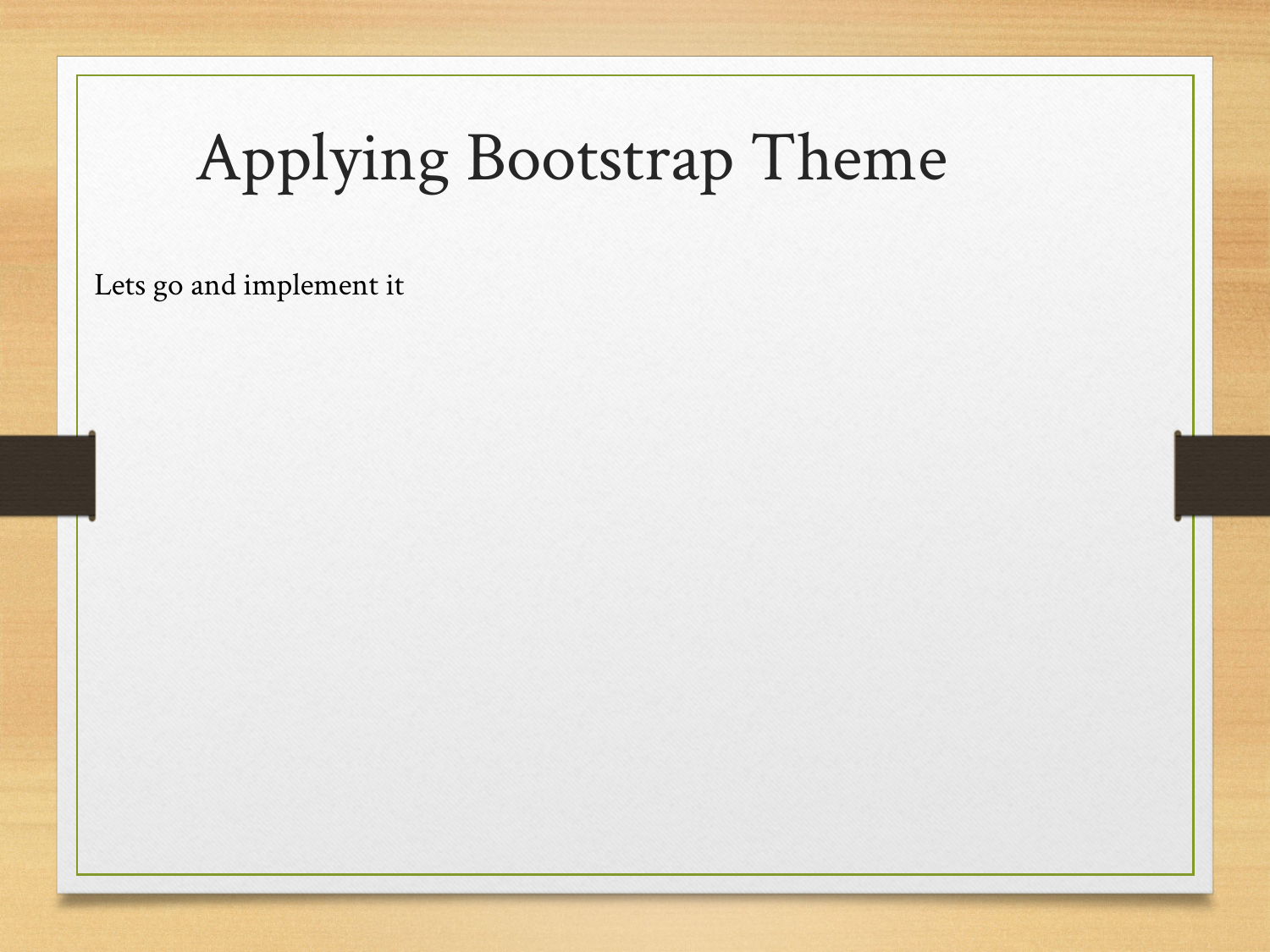

Applying Bootstrap Theme
Lets go and implement it